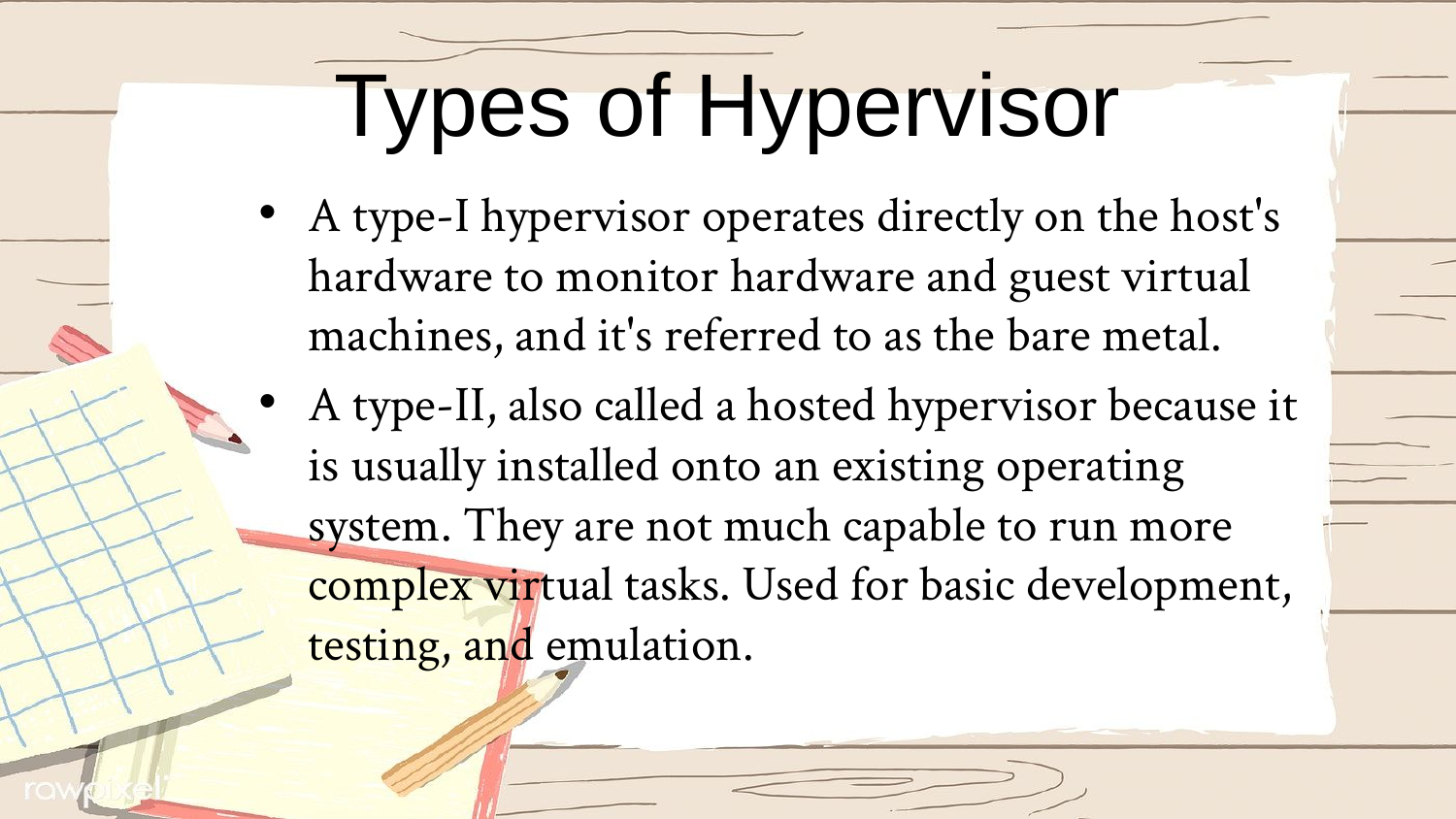

# Types of Hypervisor
A type-I hypervisor operates directly on the host's hardware to monitor hardware and guest virtual machines, and it's referred to as the bare metal.
A type-II, also called a hosted hypervisor because it is usually installed onto an existing operating system. They are not much capable to run more complex virtual tasks. Used for basic development, testing, and emulation.